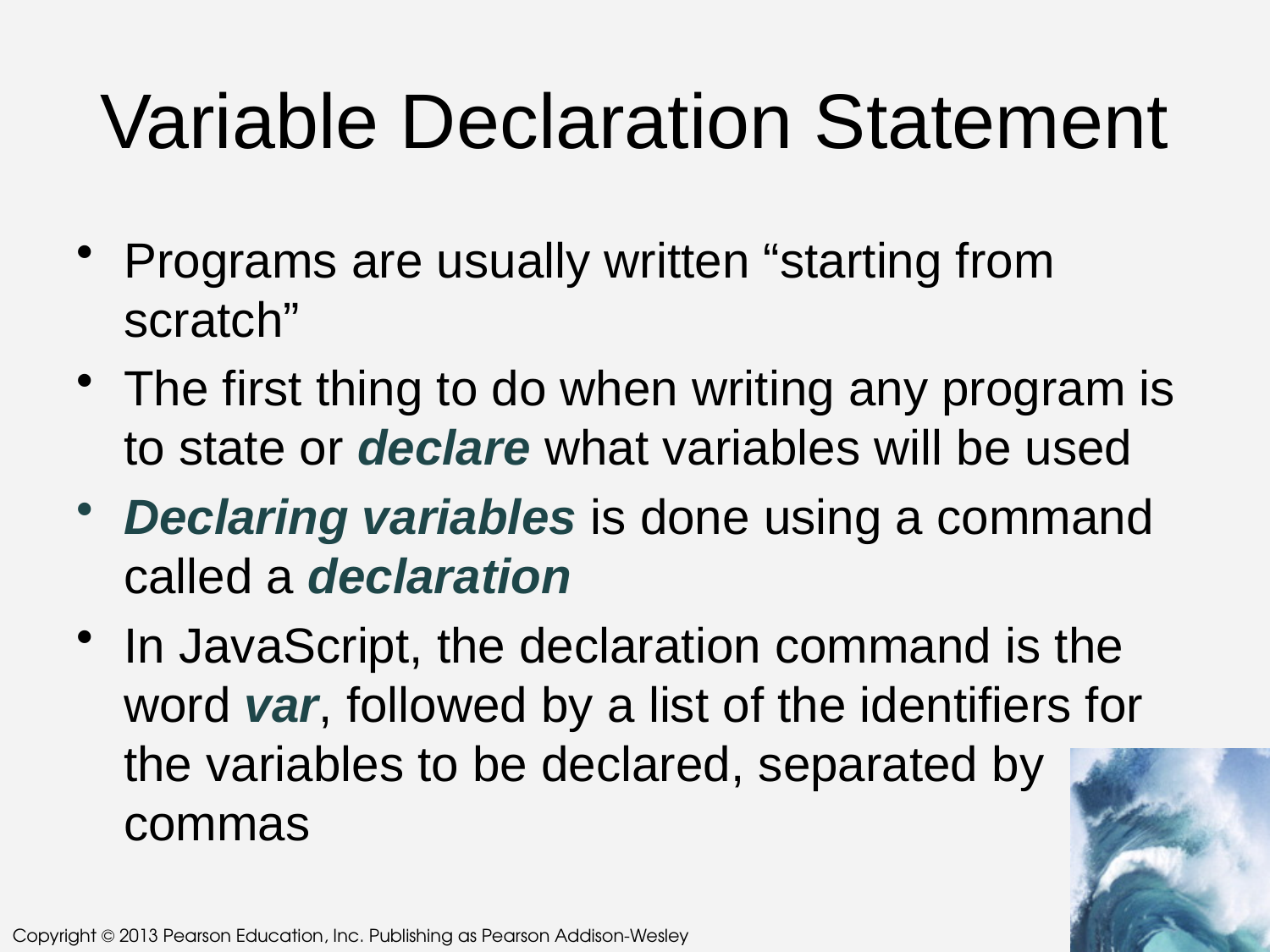

# Variable Declaration Statement
Programs are usually written “starting from scratch”
The first thing to do when writing any program is to state or declare what variables will be used
Declaring variables is done using a command called a declaration
In JavaScript, the declaration command is the word var, followed by a list of the identifiers for the variables to be declared, separated by commas